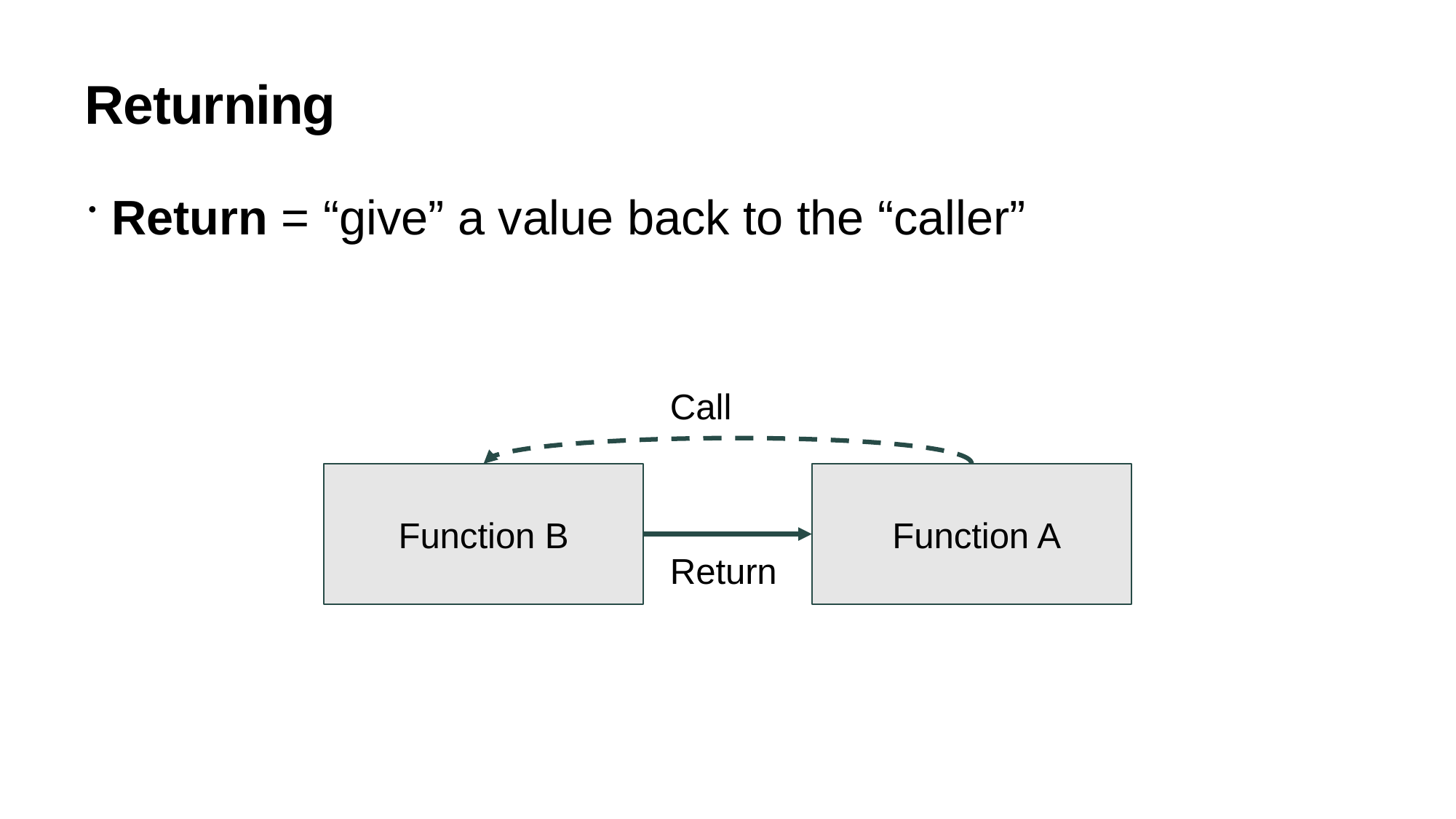

# Returning
Return = “give” a value back to the “caller”
Call
Function B
 Function A
Return